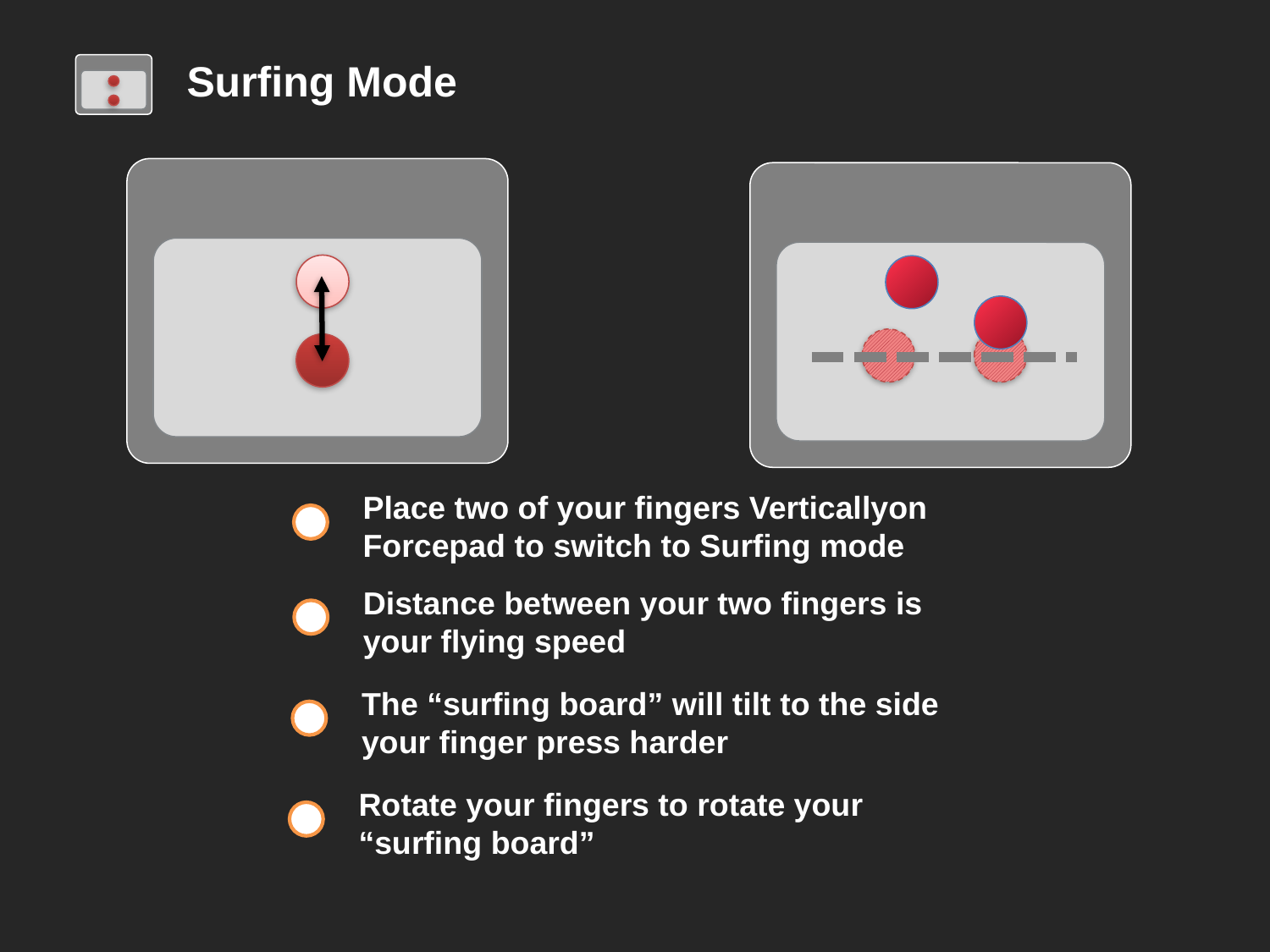

Surfing Mode

Place two of your fingers Verticallyon Forcepad to switch to Surfing mode

Distance between your two fingers is your flying speed

The “surfing board” will tilt to the side your finger press harder

Rotate your fingers to rotate your “surfing board”